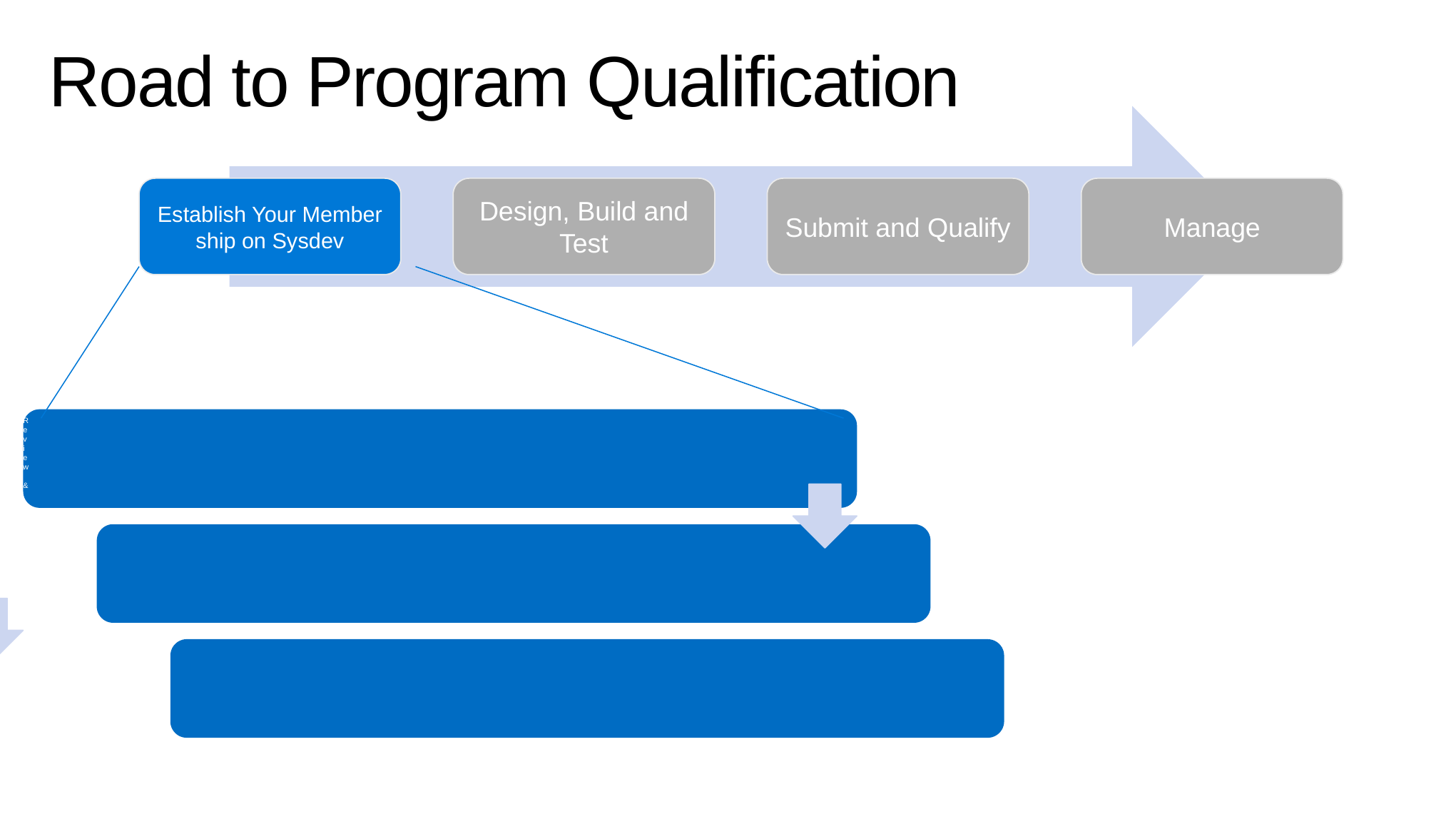

# Road to Program Qualification
Establish Your Member ship on Sysdev
Design, Build and Test
Submit and Qualify
Manage
Review & sign the legal agreements